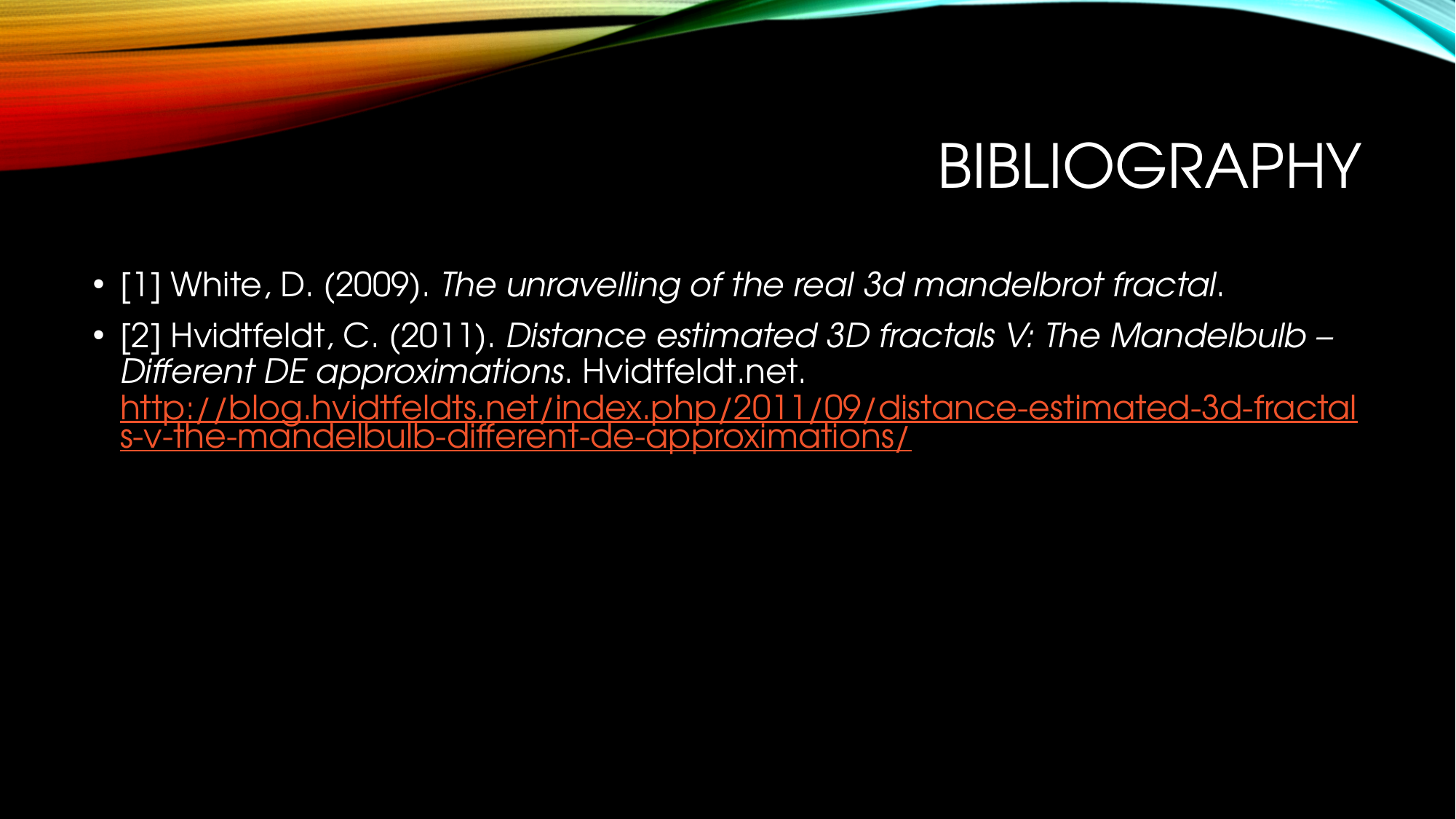

# bibliography
[1] White, D. (2009). The unravelling of the real 3d mandelbrot fractal.
[2] Hvidtfeldt, C. (2011). Distance estimated 3D fractals V: The Mandelbulb – Different DE approximations. Hvidtfeldt.net. http://blog.hvidtfeldts.net/index.php/2011/09/distance-estimated-3d-fractals-v-the-mandelbulb-different-de-approximations/